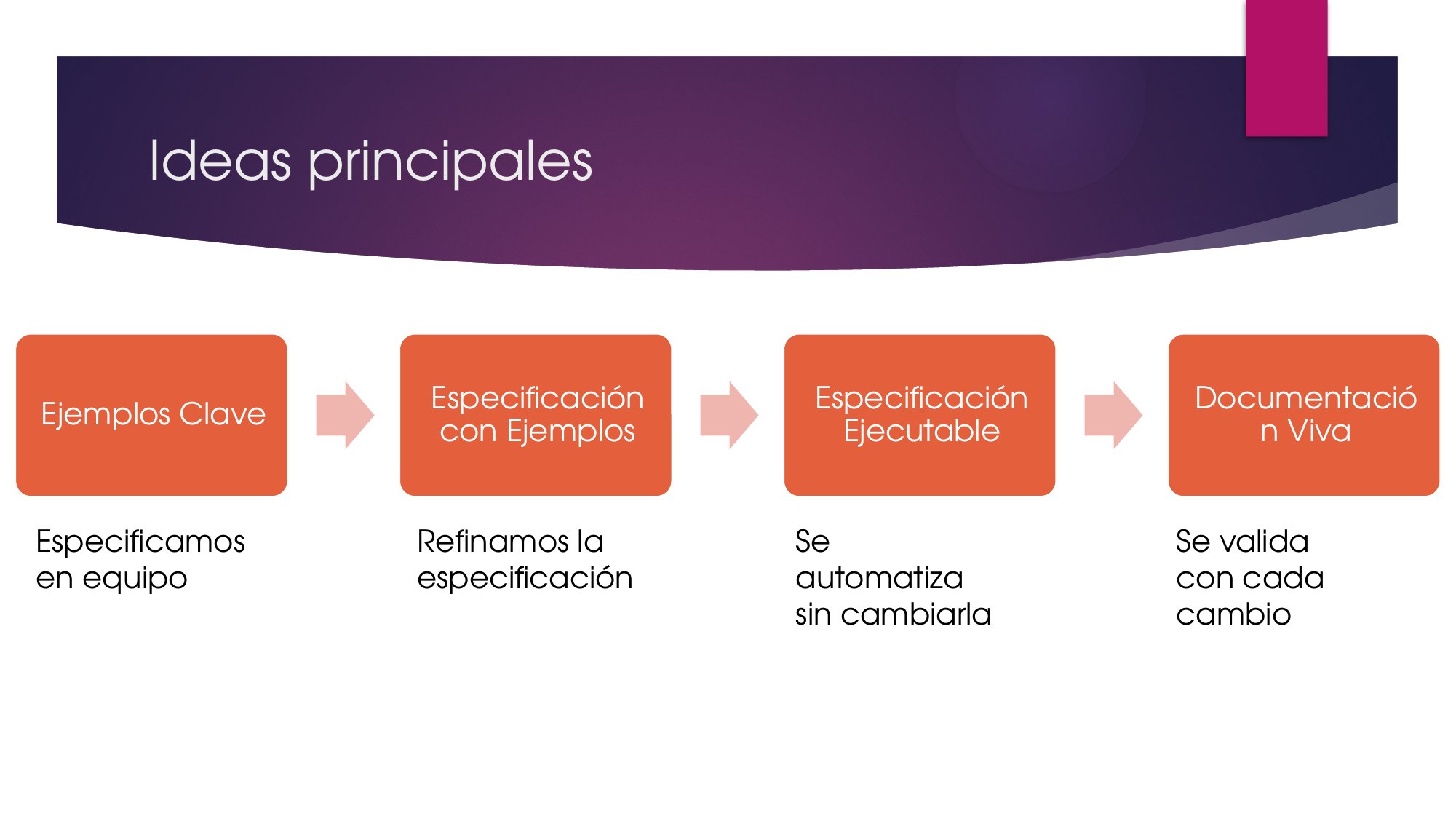

Ejemplos Clave

Especificación con Ejemplos

Especificación Ejecutable

Documentación Viva
# Ideas principales
Especificamos
en equipo
Se automatiza sin cambiarla
Se valida con cada cambio
Refinamos la
especificación